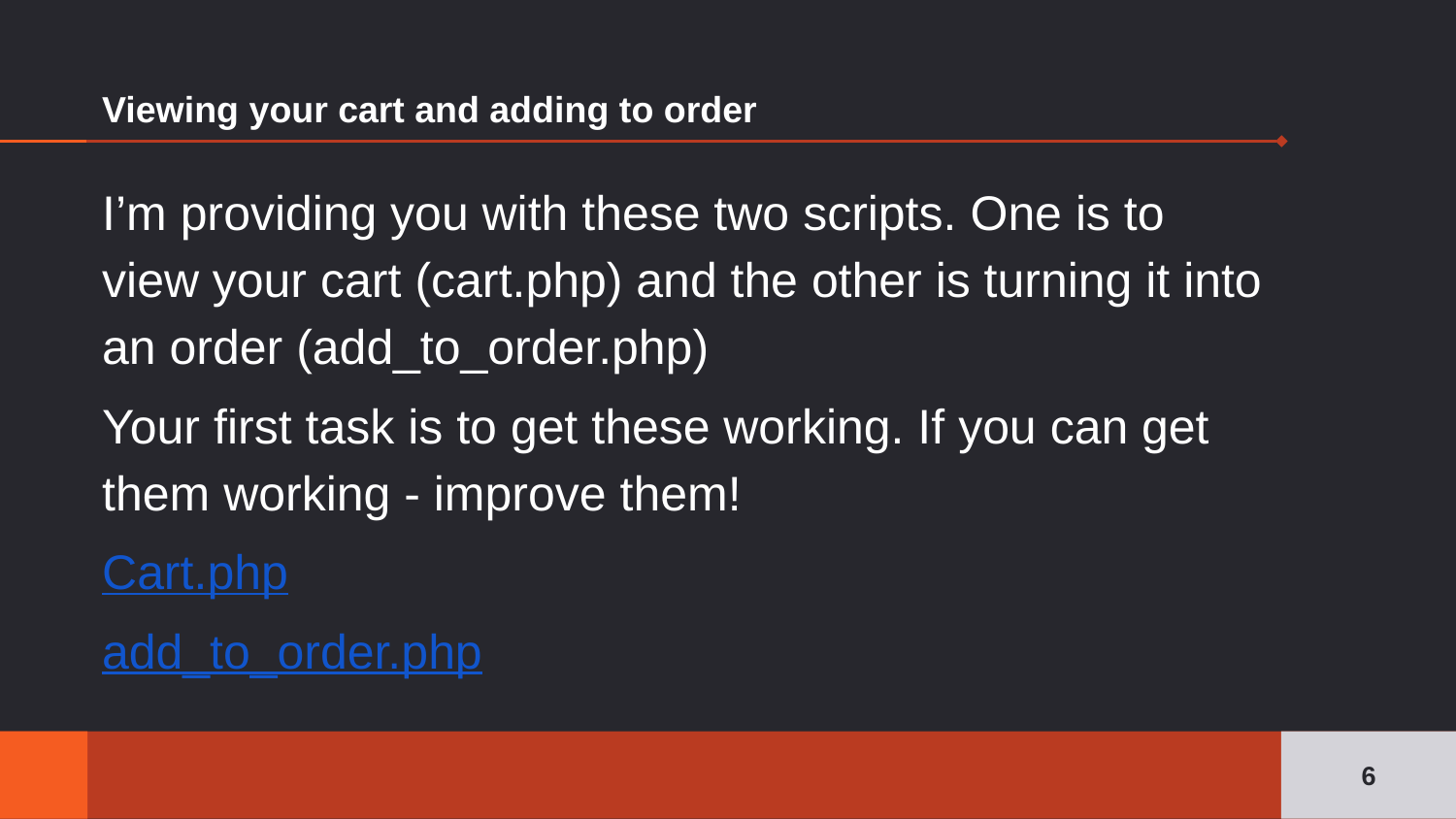

# Viewing your cart and adding to order
I’m providing you with these two scripts. One is to view your cart (cart.php) and the other is turning it into an order (add_to_order.php)
Your first task is to get these working. If you can get them working - improve them!
Cart.php
add_to_order.php

6